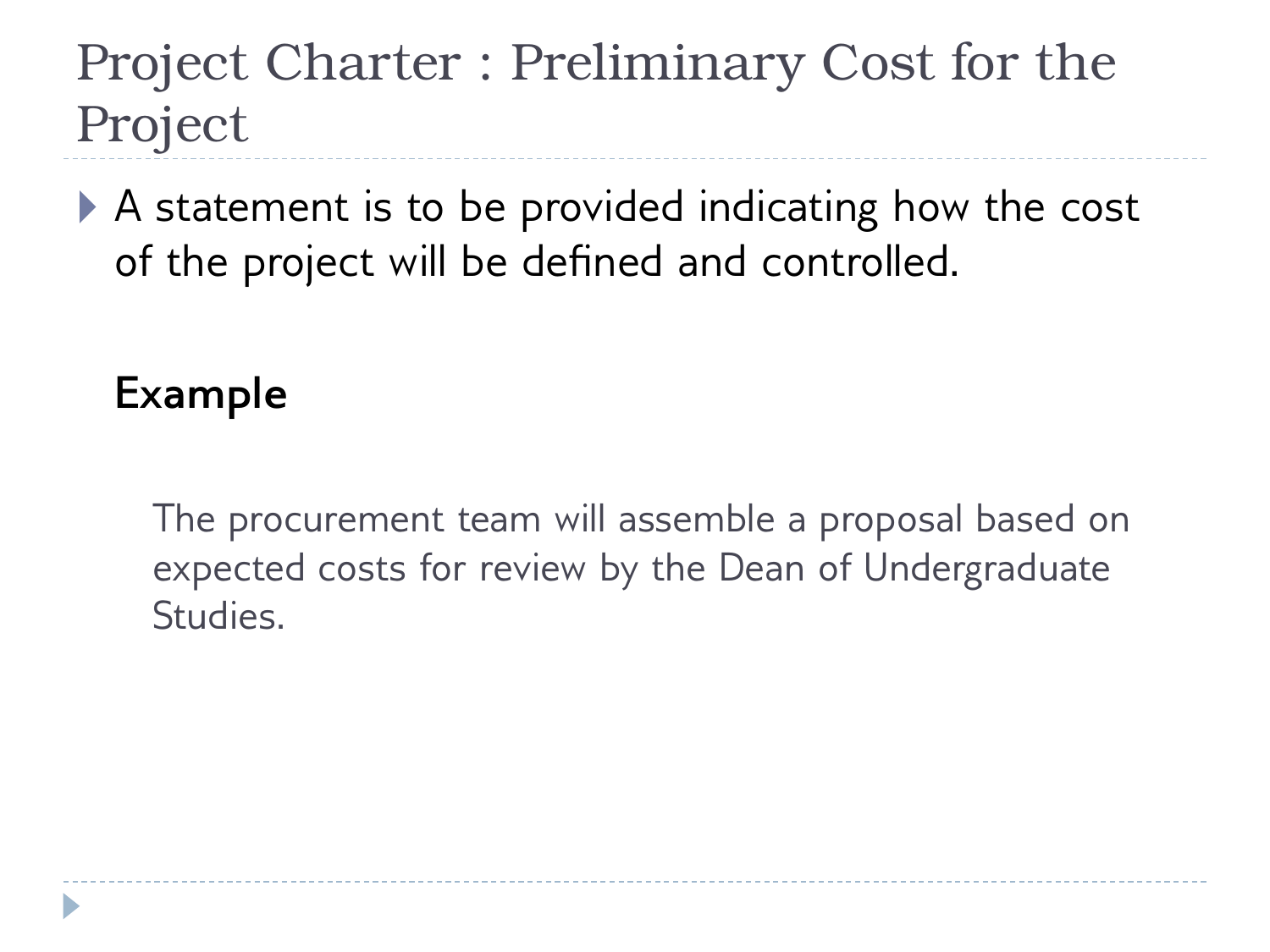

# Project Charter : Preliminary Cost for the Project
A statement is to be provided indicating how the cost of the project will be defined and controlled.

	Example

	The procurement team will assemble a proposal based on expected costs for review by the Dean of Undergraduate Studies.